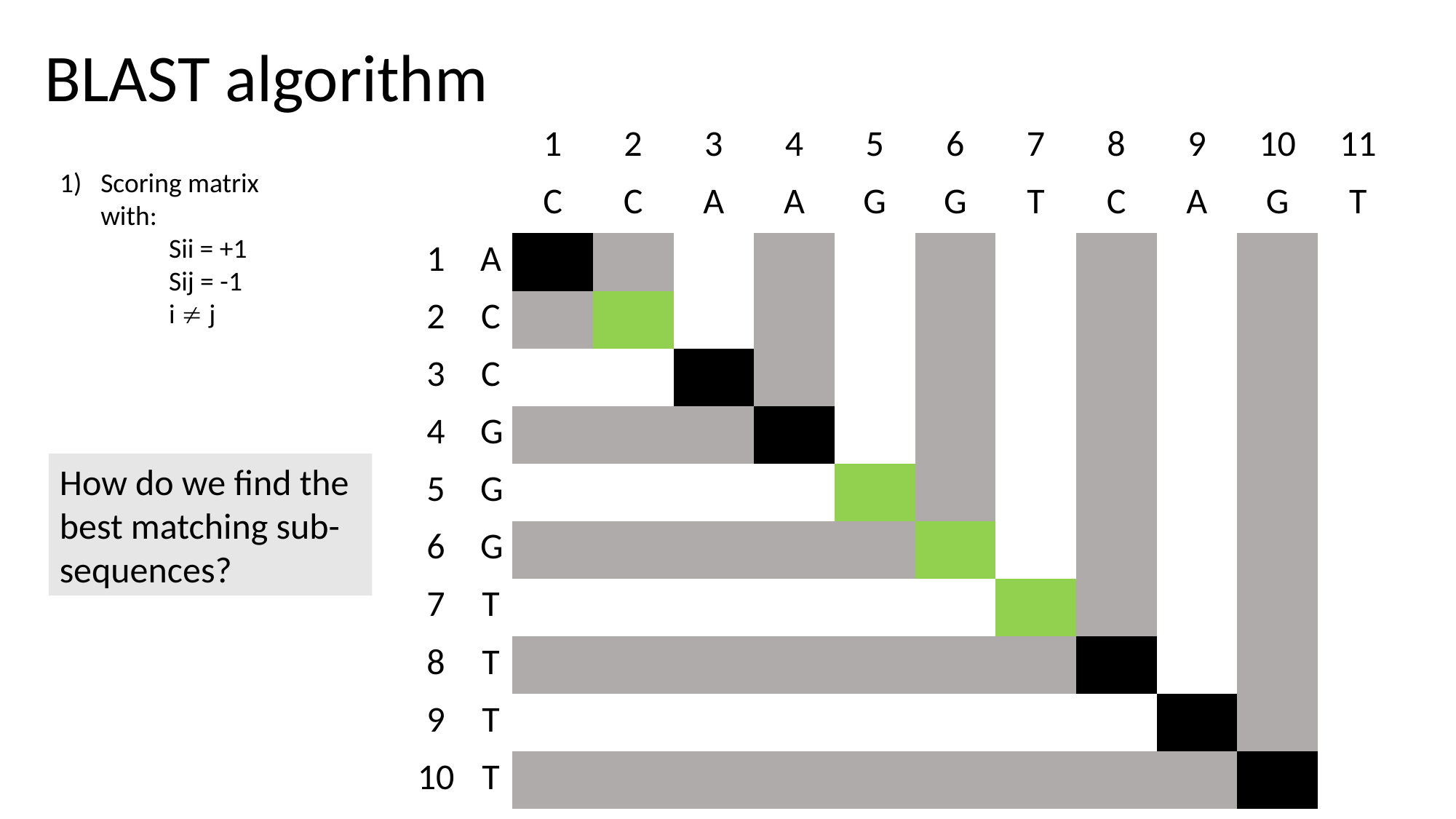

# BLAST algorithm
|  |  | 1 | 2 | 3 | 4 | 5 | 6 | 7 | 8 | 9 | 10 | 11 |
| --- | --- | --- | --- | --- | --- | --- | --- | --- | --- | --- | --- | --- |
|  |  | C | C | A | A | G | G | T | C | A | G | T |
| 1 | A |  |  |  |  |  |  |  |  |  |  |  |
| 2 | C |  |  |  |  |  |  |  |  |  |  |  |
| 3 | C |  |  |  |  |  |  |  |  |  |  |  |
| 4 | G |  |  |  |  |  |  |  |  |  |  |  |
| 5 | G |  |  |  |  |  |  |  |  |  |  |  |
| 6 | G |  |  |  |  |  |  |  |  |  |  |  |
| 7 | T |  |  |  |  |  |  |  |  |  |  |  |
| 8 | T |  |  |  |  |  |  |  |  |  |  |  |
| 9 | T |  |  |  |  |  |  |  |  |  |  |  |
| 10 | T |  |  |  |  |  |  |  |  |  |  |  |
Scoring matrix with:
	Sii = +1
	Sij = -1
	i ≠ j
How do we find the best matching sub-sequences?